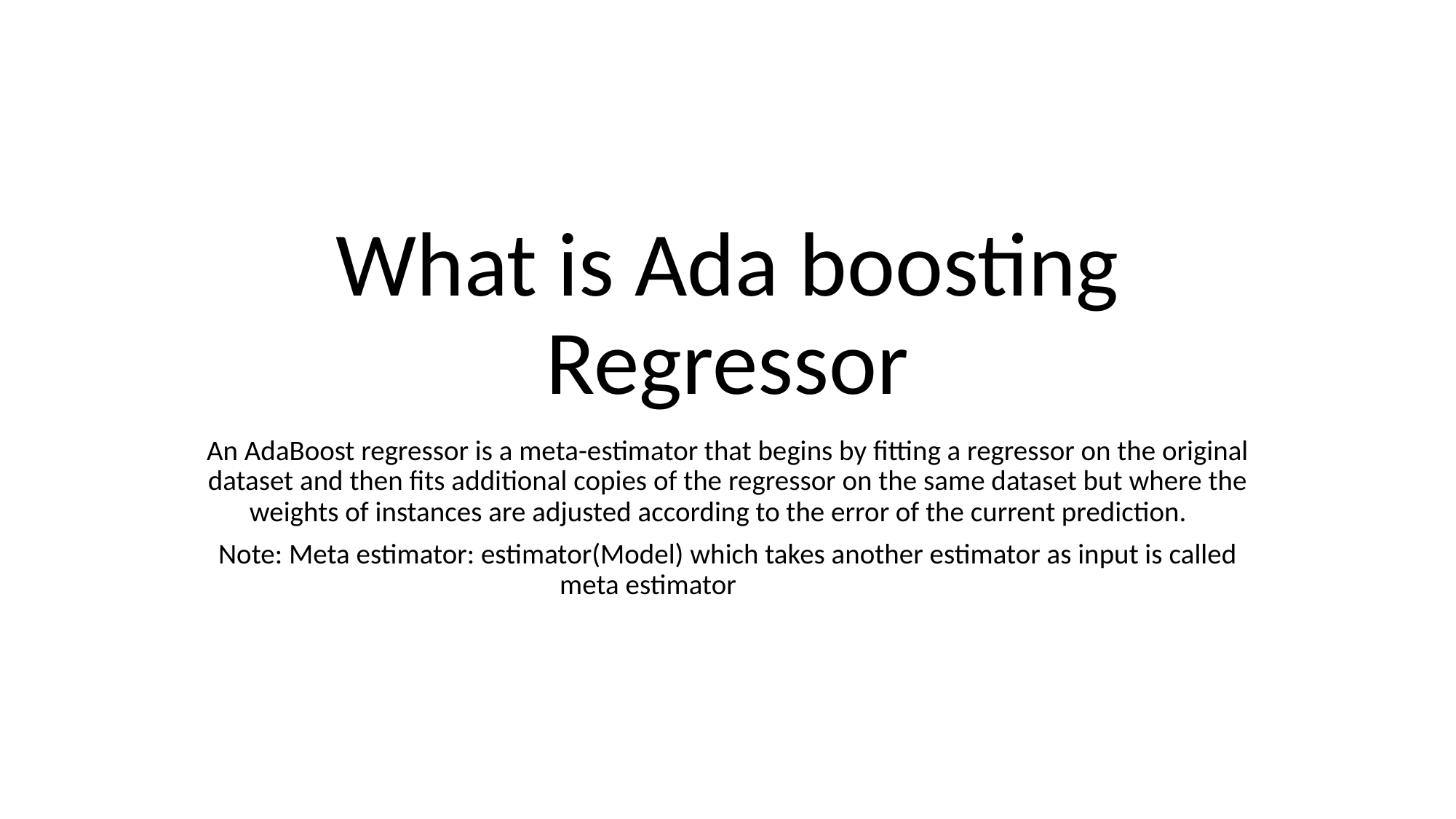

# What is Ada boosting Regressor
An AdaBoost regressor is a meta-estimator that begins by fitting a regressor on the original dataset and then fits additional copies of the regressor on the same dataset but where the weights of instances are adjusted according to the error of the current prediction.
Note: Meta estimator: estimator(Model) which takes another estimator as input is called meta estimator